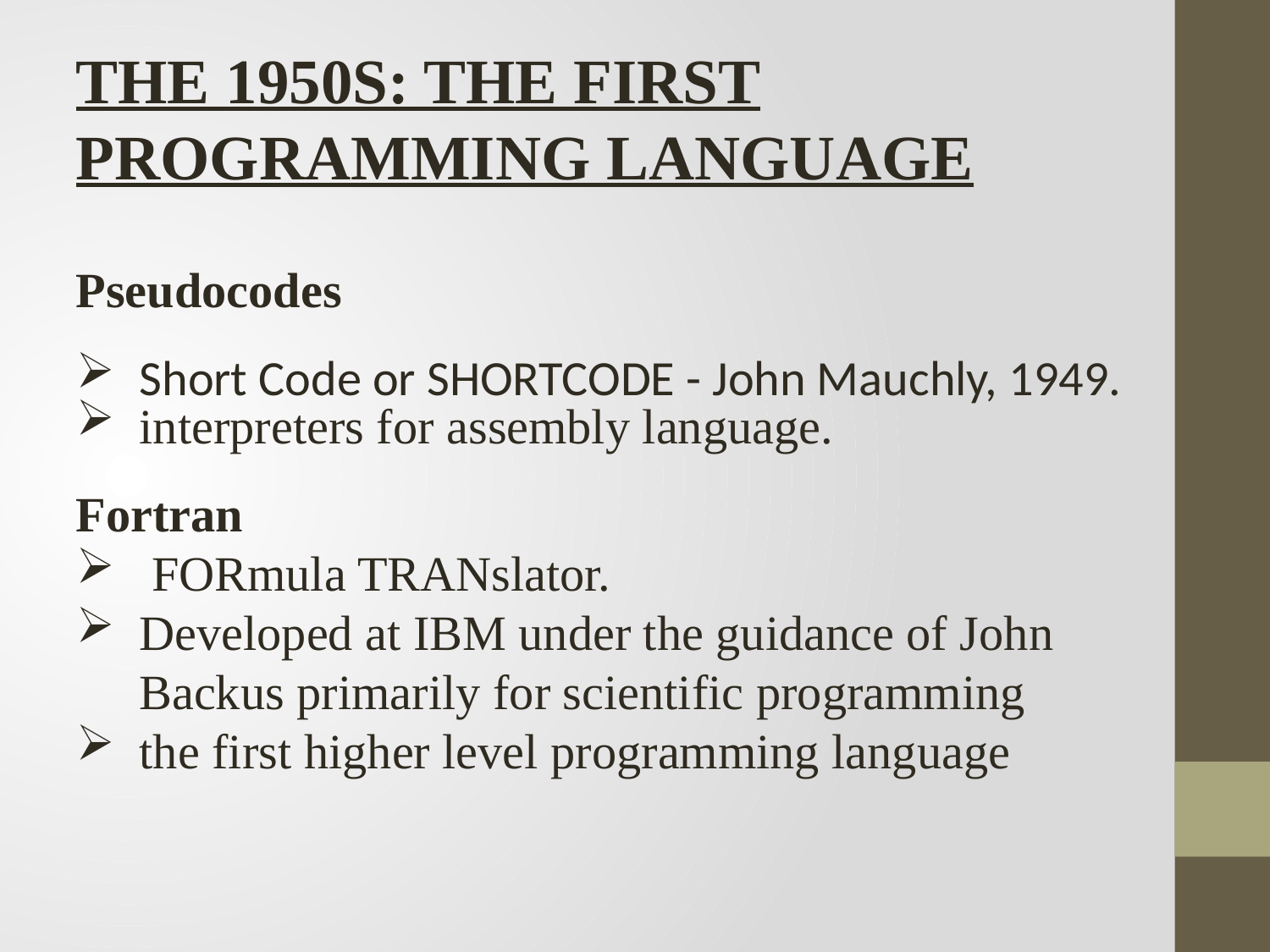

THE 1950S: THE FIRST PROGRAMMING LANGUAGE
Pseudocodes
Short Code or SHORTCODE - John Mauchly, 1949.
interpreters for assembly language.
Fortran
 FORmula TRANslator.
Developed at IBM under the guidance of John Backus primarily for scientific programming
the first higher level programming language